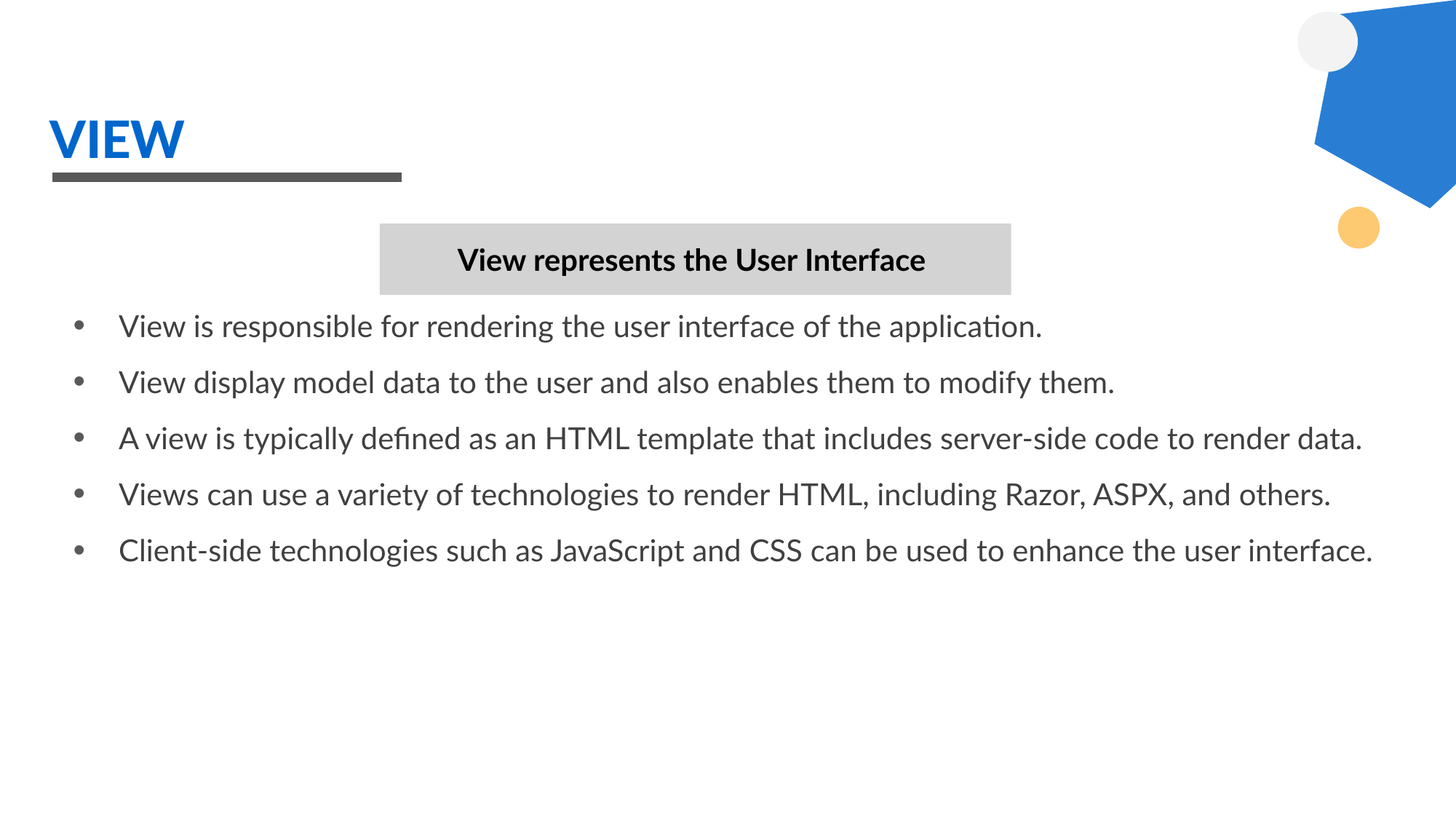

# VIEW

View is responsible for rendering the user interface of the application.
View display model data to the user and also enables them to modify them.
A view is typically defined as an HTML template that includes server-side code to render data.
Views can use a variety of technologies to render HTML, including Razor, ASPX, and others.
Client-side technologies such as JavaScript and CSS can be used to enhance the user interface.

View represents the User Interface